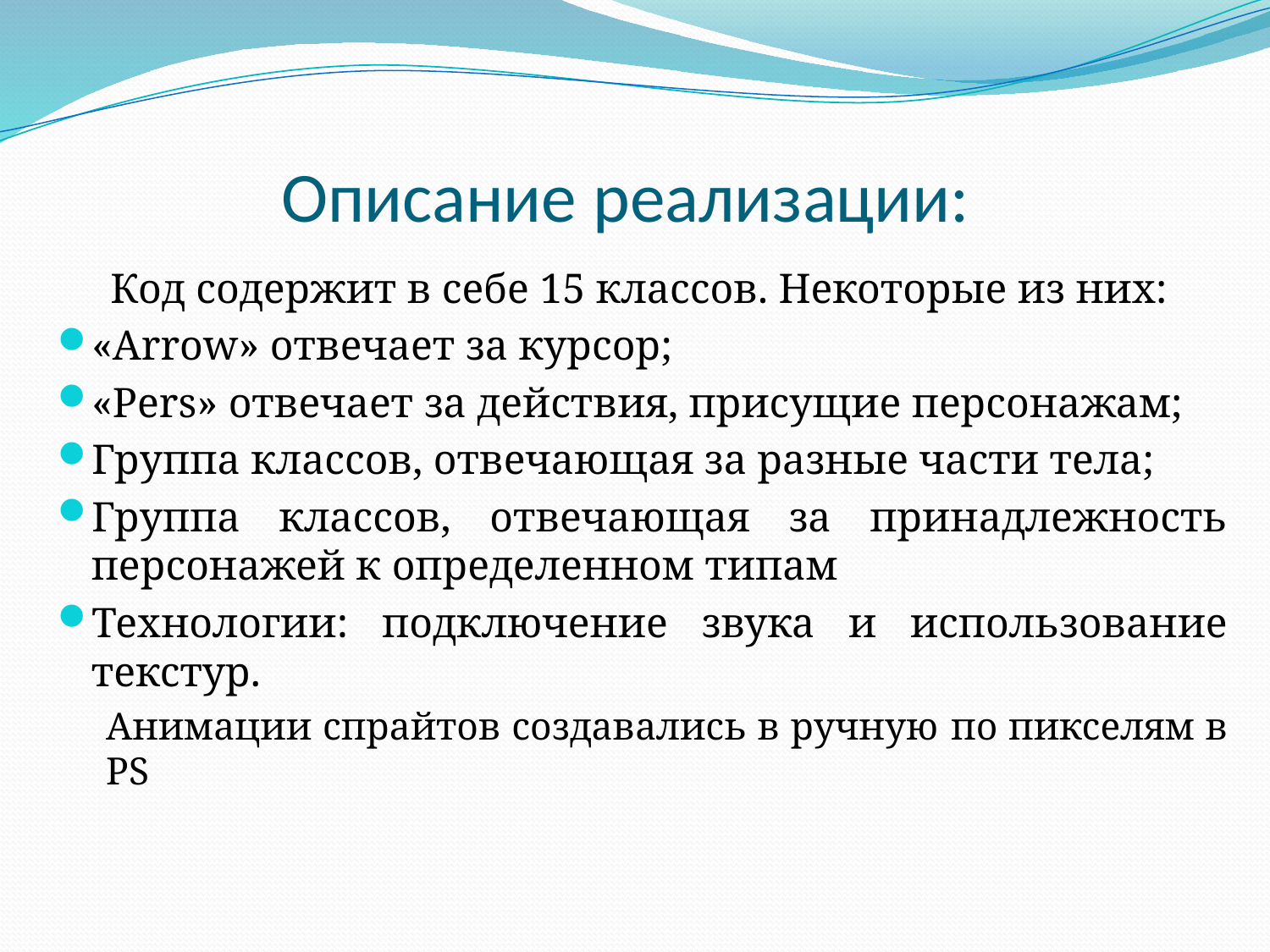

# Описание реализации:
     Код содержит в себе 15 классов. Некоторые из них:
«Arrow» отвечает за курсор;
«Pers» отвечает за действия, присущие персонажам;
Группа классов, отвечающая за разные части тела;
Группа классов, отвечающая за принадлежность персонажей к определенном типам
Технологии: подключение звука и использование текстур.
Анимации спрайтов создавались в ручную по пикселям в PS